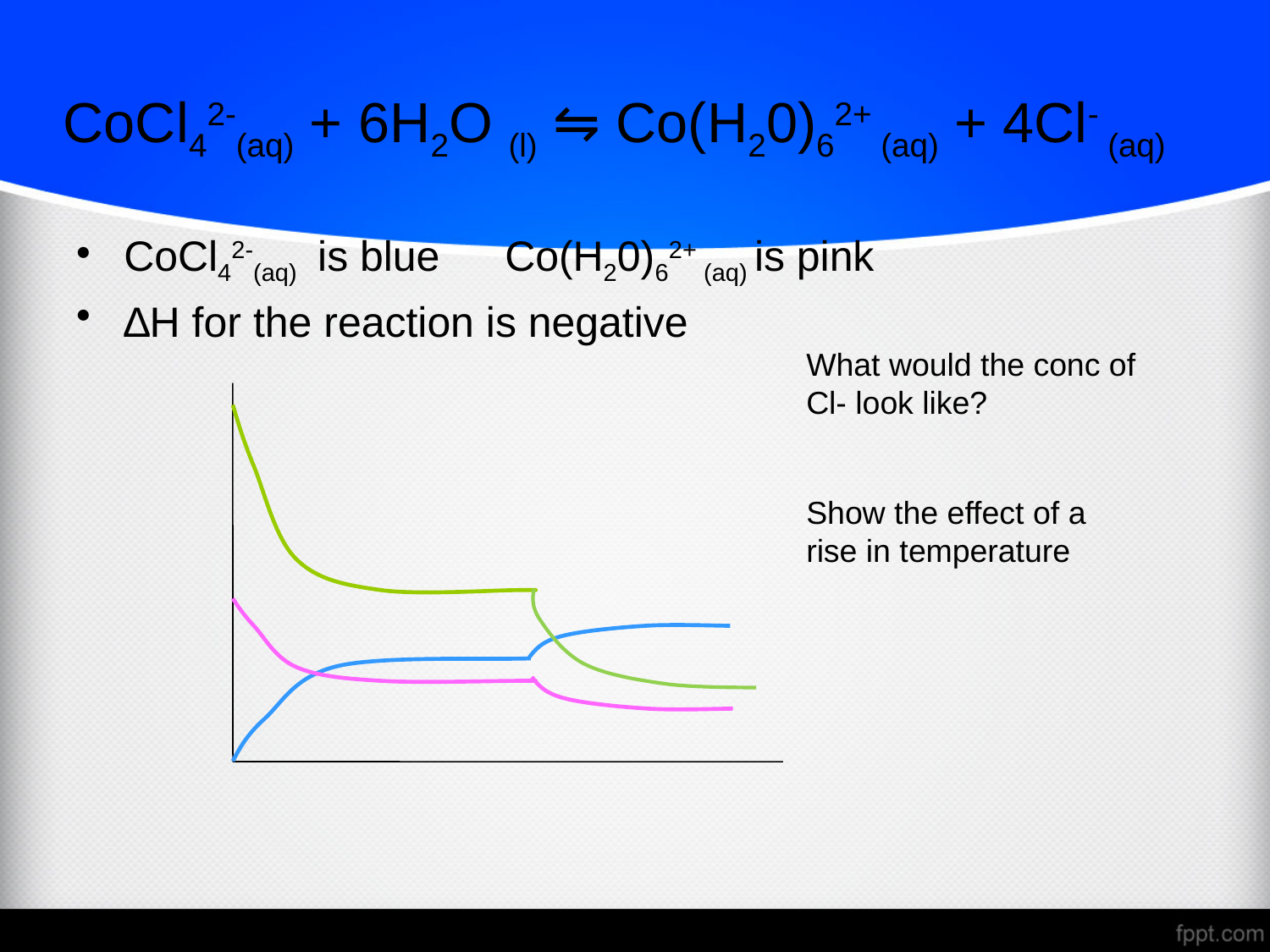

CoCl42-(aq)   is blue 	Co(H20)62+ (aq) is pink
∆H for the reaction is negative

CoCl42-(aq) + 6H2O (l) ⇋ Co(H20)62+ (aq) + 4Cl- (aq)
What would the conc of Cl- look like?

Show the effect of a rise in temperature